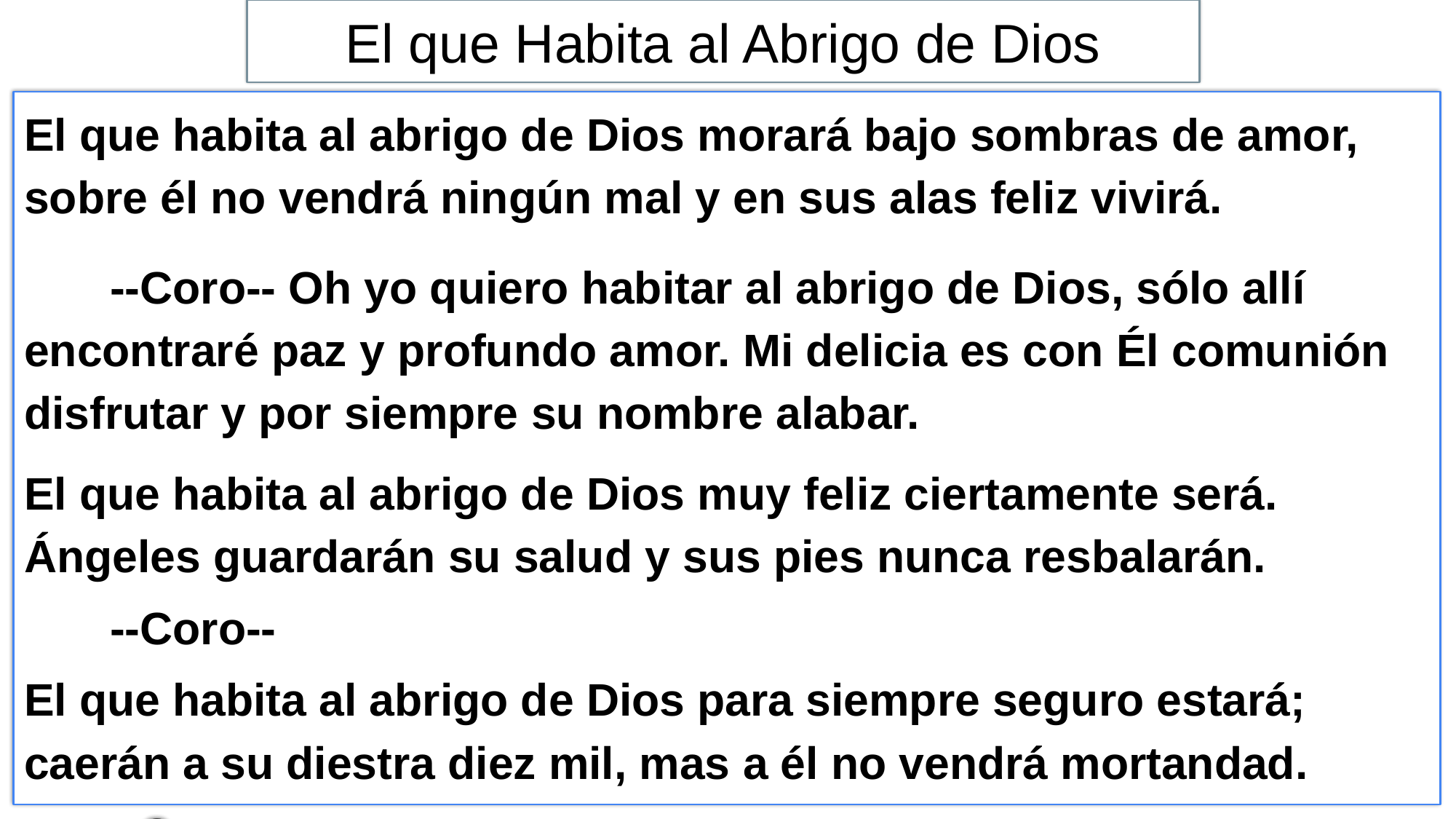

# El que Habita al Abrigo de Dios
El que habita al abrigo de Dios morará bajo sombras de amor, sobre él no vendrá ningún mal y en sus alas feliz vivirá.
--Coro-- Oh yo quiero habitar al abrigo de Dios, sólo allí encontraré paz y profundo amor. Mi delicia es con Él comunión disfrutar y por siempre su nombre alabar.
El que habita al abrigo de Dios muy feliz ciertamente será. Ángeles guardarán su salud y sus pies nunca resbalarán.
--Coro--
El que habita al abrigo de Dios para siempre seguro estará; caerán a su diestra diez mil, mas a él no vendrá mortandad.
--Coro--